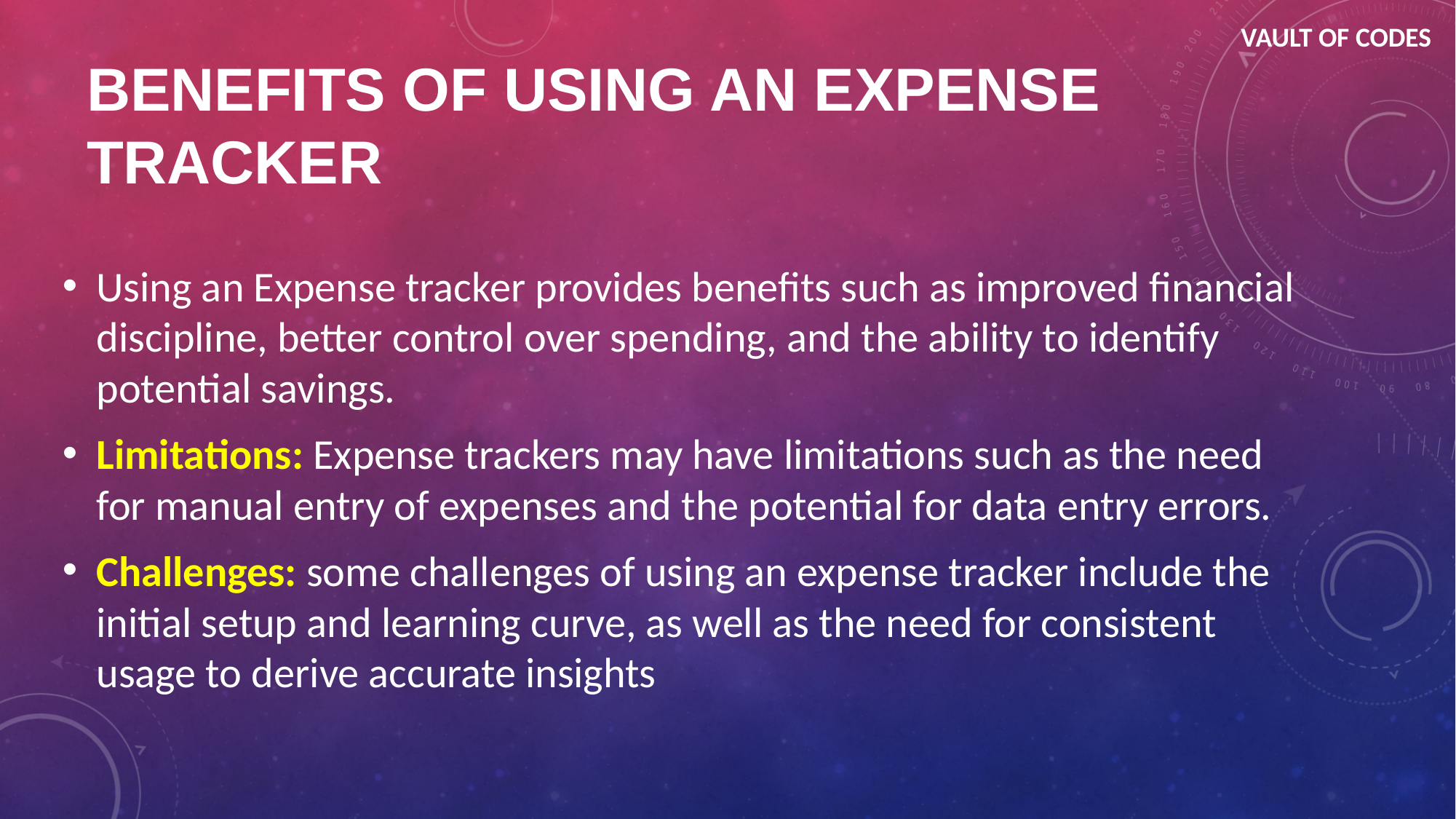

VAULT OF CODES
# Benefits of using an Expense Tracker
Using an Expense tracker provides benefits such as improved financial discipline, better control over spending, and the ability to identify potential savings.
Limitations: Expense trackers may have limitations such as the need for manual entry of expenses and the potential for data entry errors.
Challenges: some challenges of using an expense tracker include the initial setup and learning curve, as well as the need for consistent usage to derive accurate insights